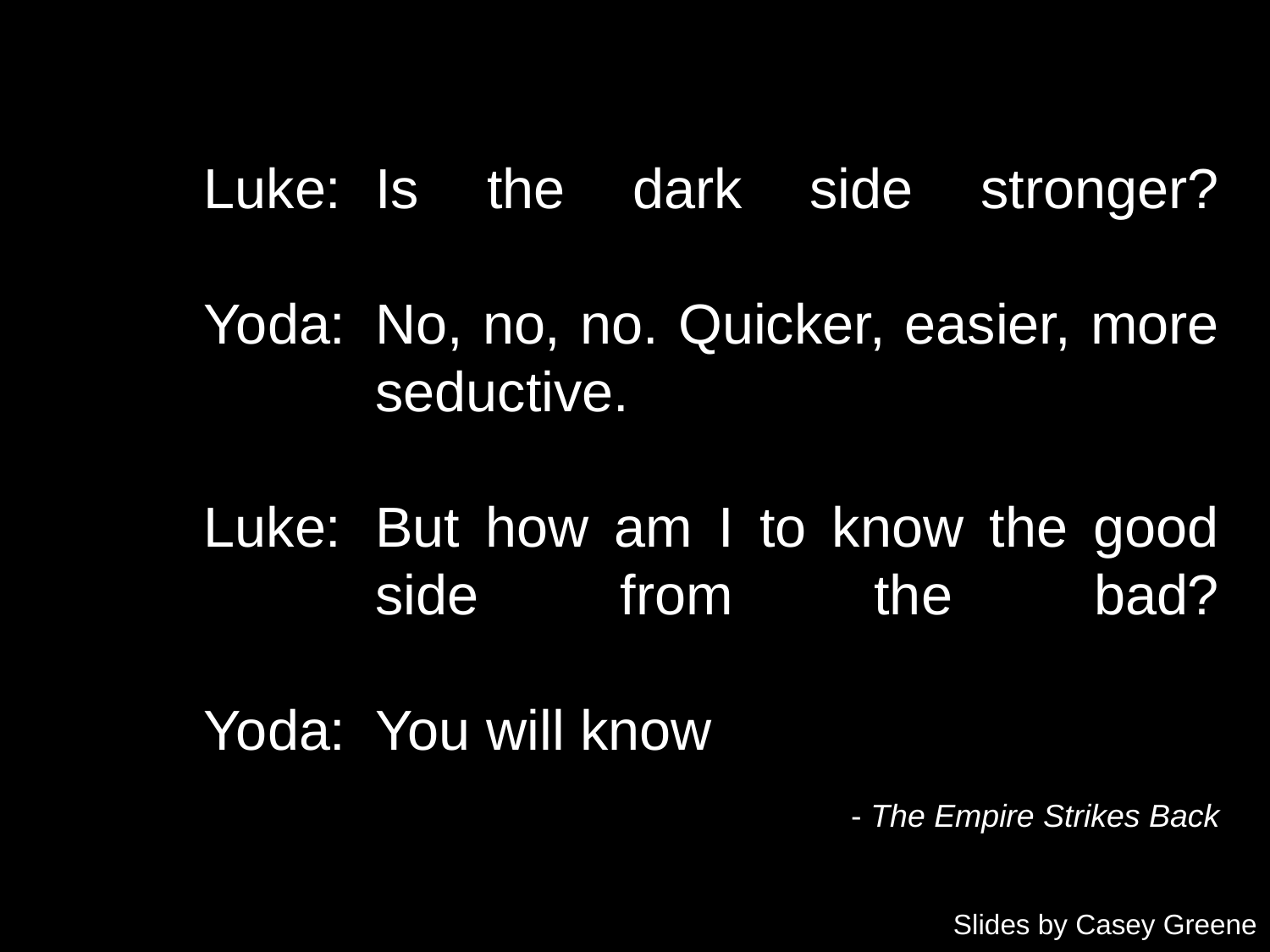

Luke:

Yoda:

Luke:

Yoda:
Is the dark side stronger?
No, no, no. Quicker, easier, more seductive.
But how am I to know the good side from the bad?
You will know
- The Empire Strikes Back
Slides by Casey Greene